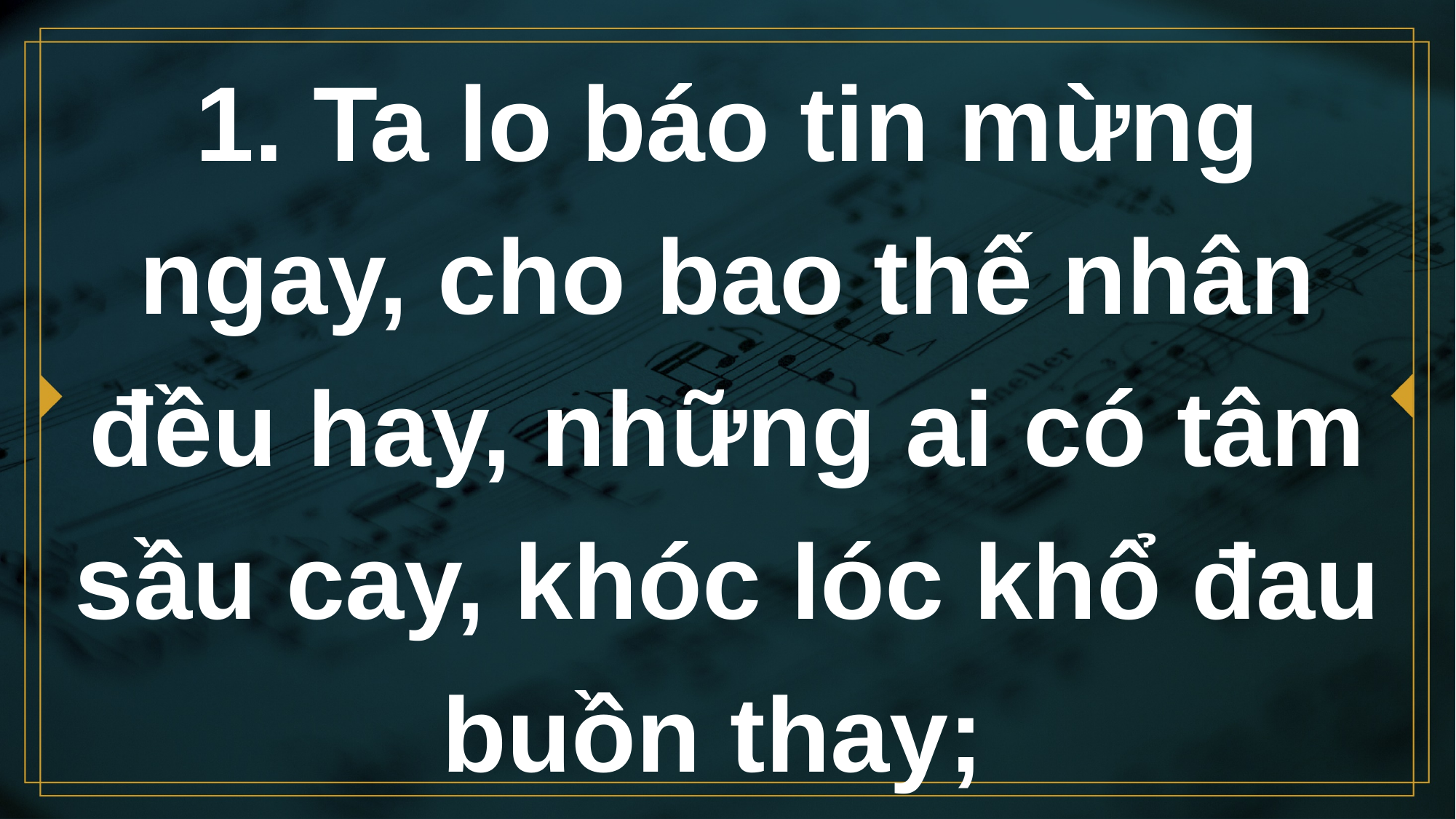

# 1. Ta lo báo tin mừng ngay, cho bao thế nhân đều hay, những ai có tâm sầu cay, khóc lóc khổ đau buồn thay;